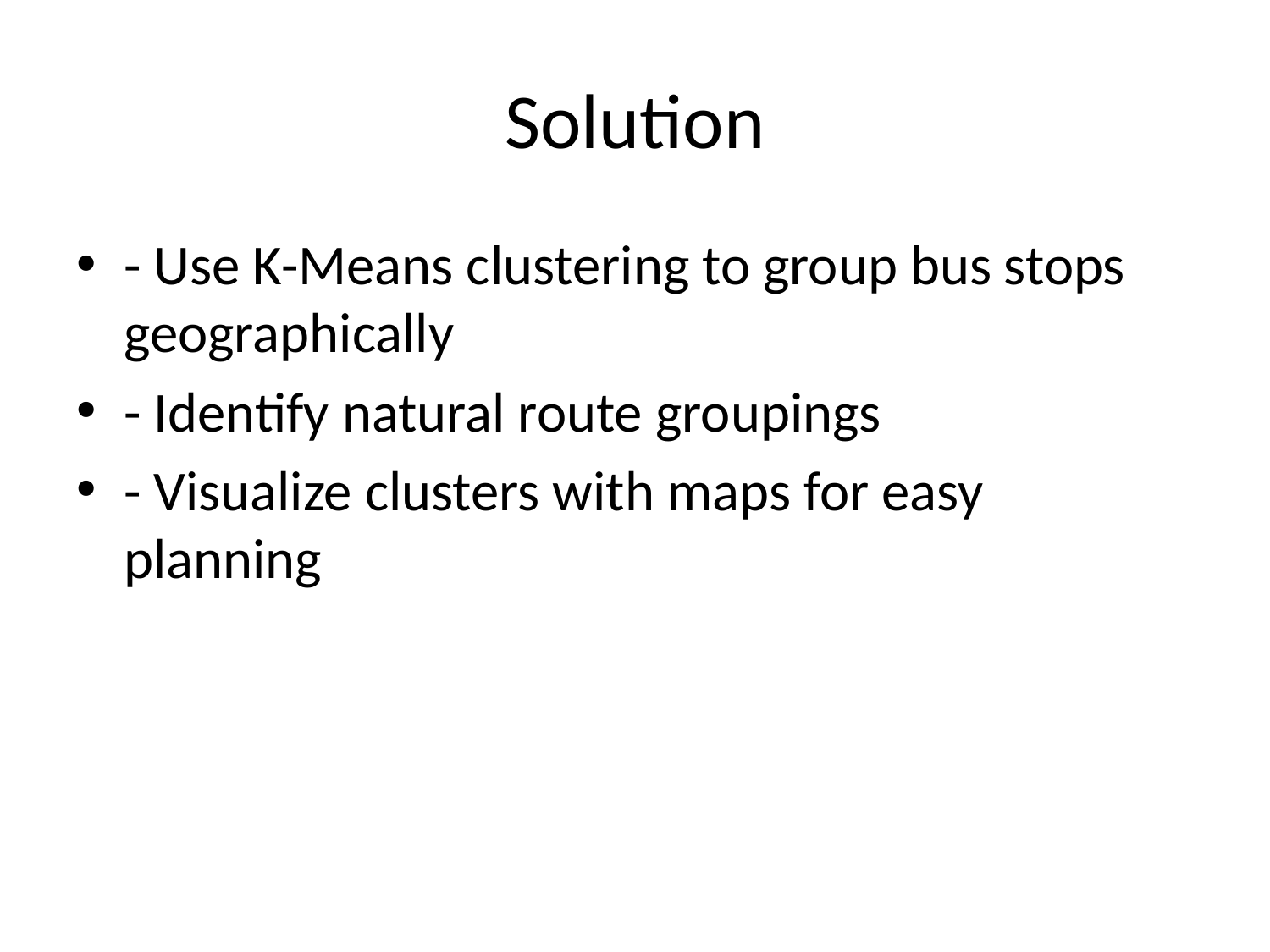

# Solution
- Use K-Means clustering to group bus stops geographically
- Identify natural route groupings
- Visualize clusters with maps for easy planning